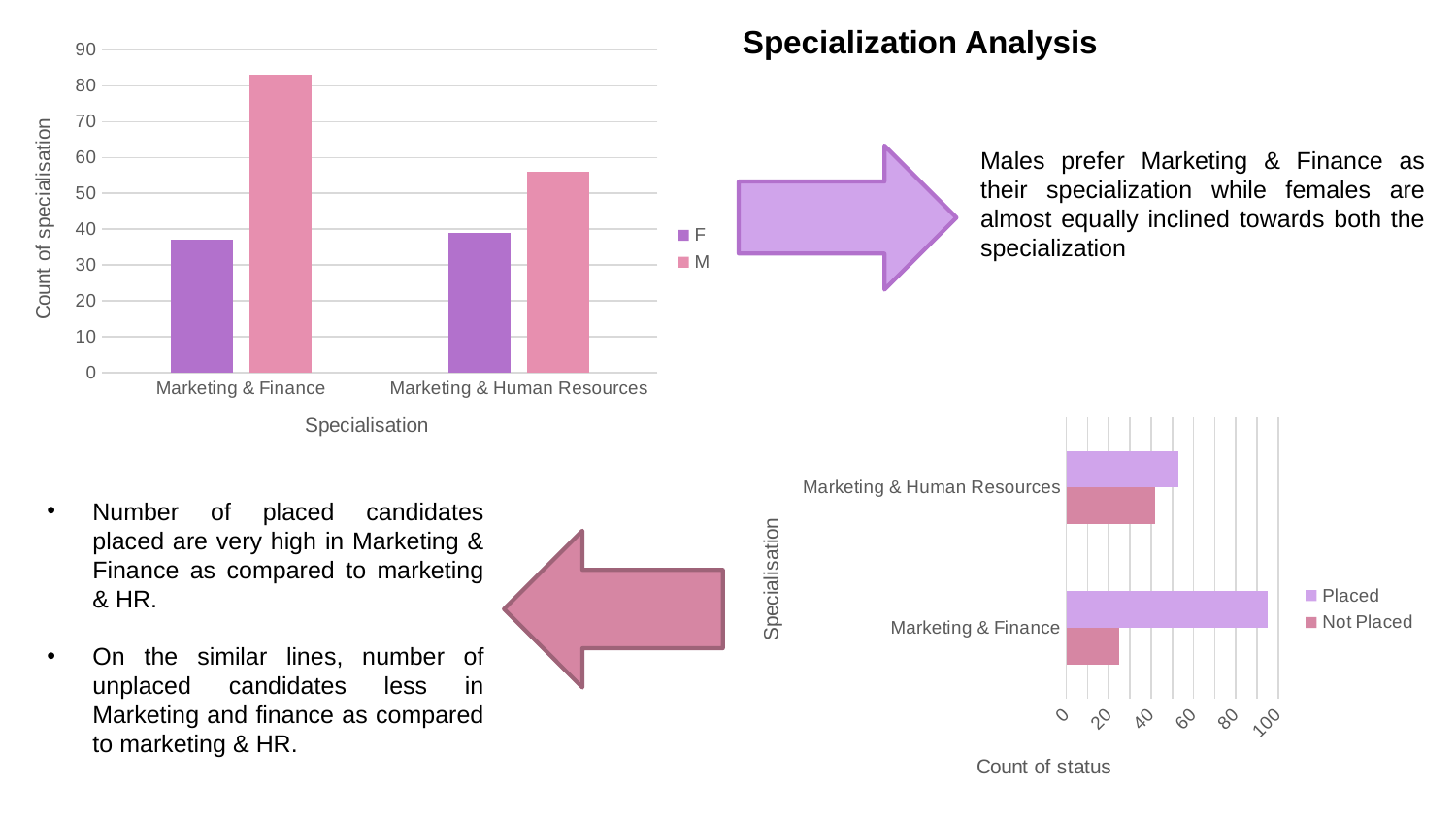

Specialization Analysis

### Chart

| Category | F | M |
|---|---|---|
| Marketing & Finance | 37.0 | 83.0 |
| Marketing & Human Resources | 39.0 | 56.0 |
Males prefer Marketing & Finance as their specialization while females are almost equally inclined towards both the specialization

### Chart

| Category | Not Placed | Placed |
|---|---|---|
| Marketing & Finance | 25.0 | 95.0 |
| Marketing & Human Resources | 42.0 | 53.0 |
Number of placed candidates placed are very high in Marketing & Finance as compared to marketing & HR.

On the similar lines, number of unplaced candidates less in Marketing and finance as compared to marketing & HR.